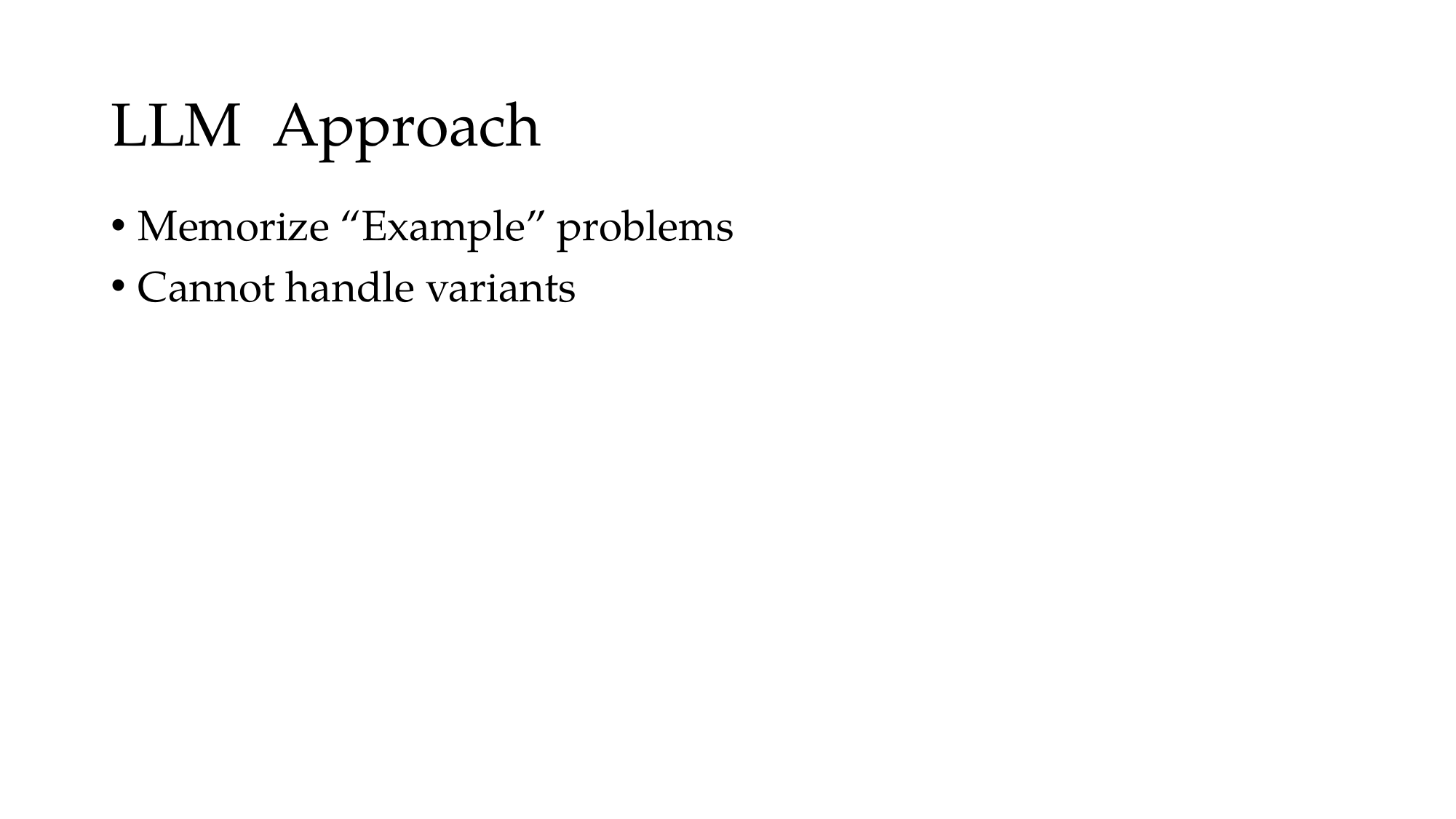

LLM  Approach
Memorize “Example” problems
Cannot handle variants